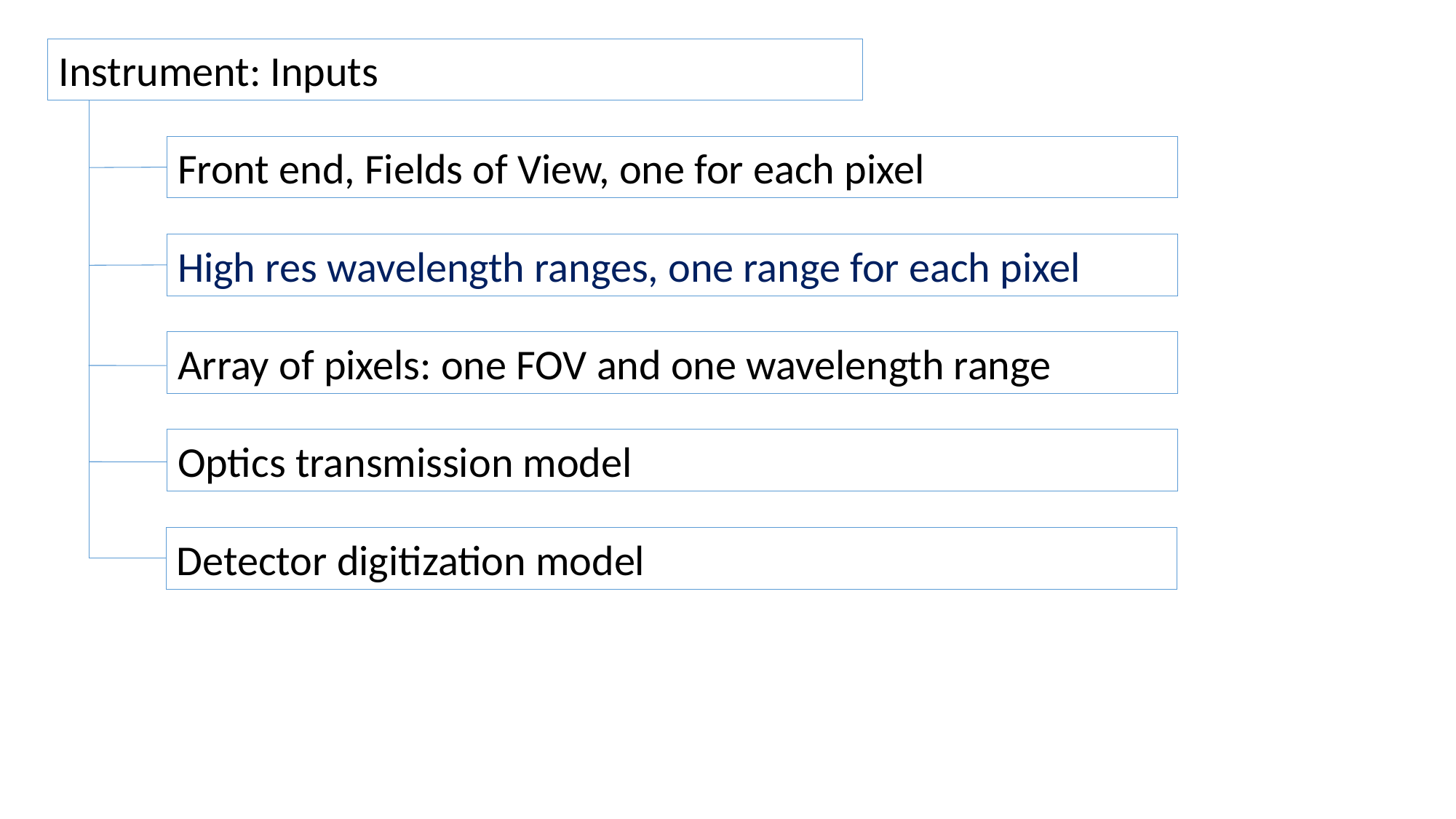

Instrument: Inputs
Front end, Fields of View, one for each pixel
High res wavelength ranges, one range for each pixel
Array of pixels: one FOV and one wavelength range
Optics transmission model
Detector digitization model